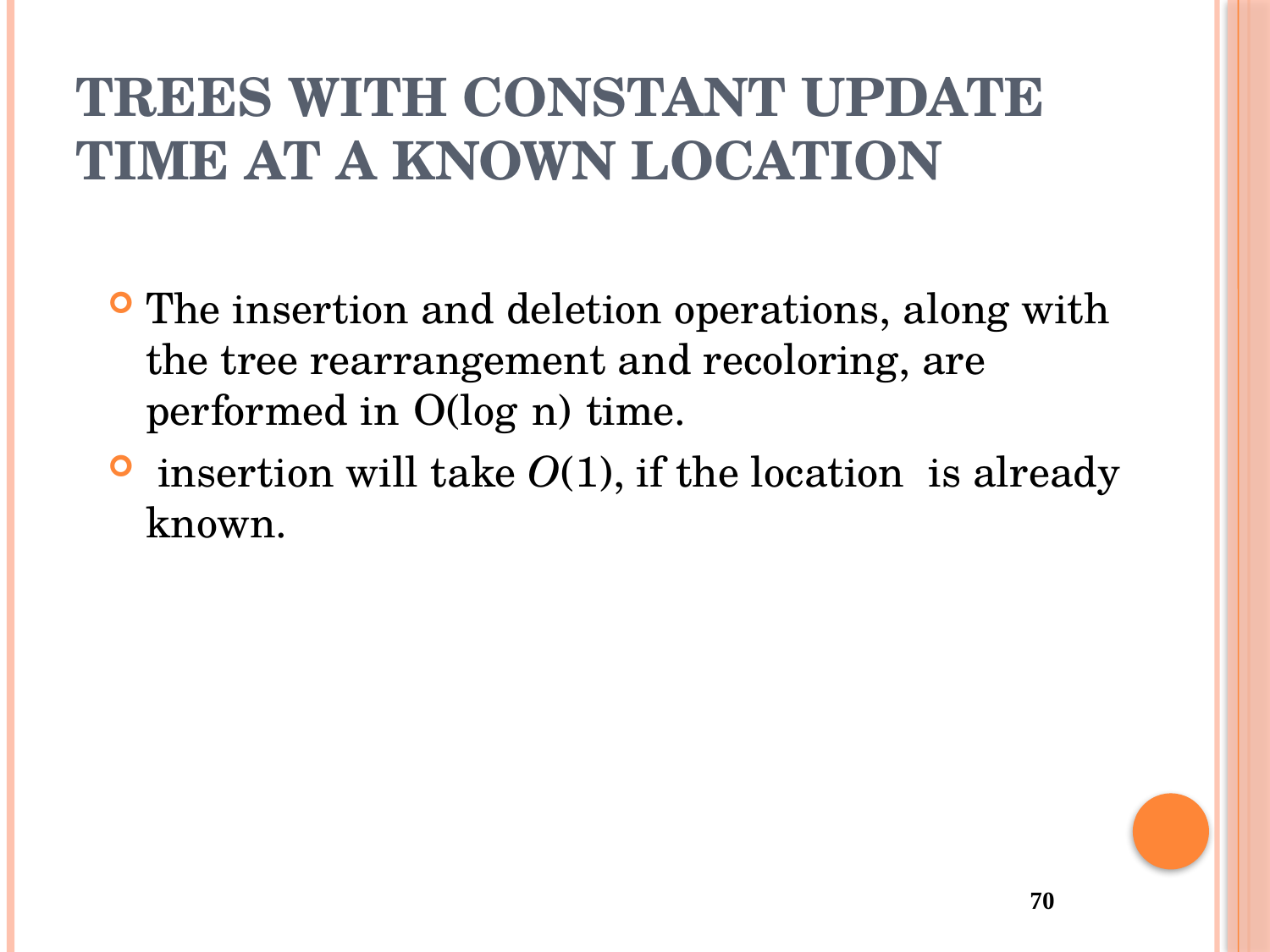

# Trees with Constant Update Time at a Known Location
The insertion and deletion operations, along with the tree rearrangement and recoloring, are performed in O(log n) time.
 insertion will take O(1), if the location  is already known.
70